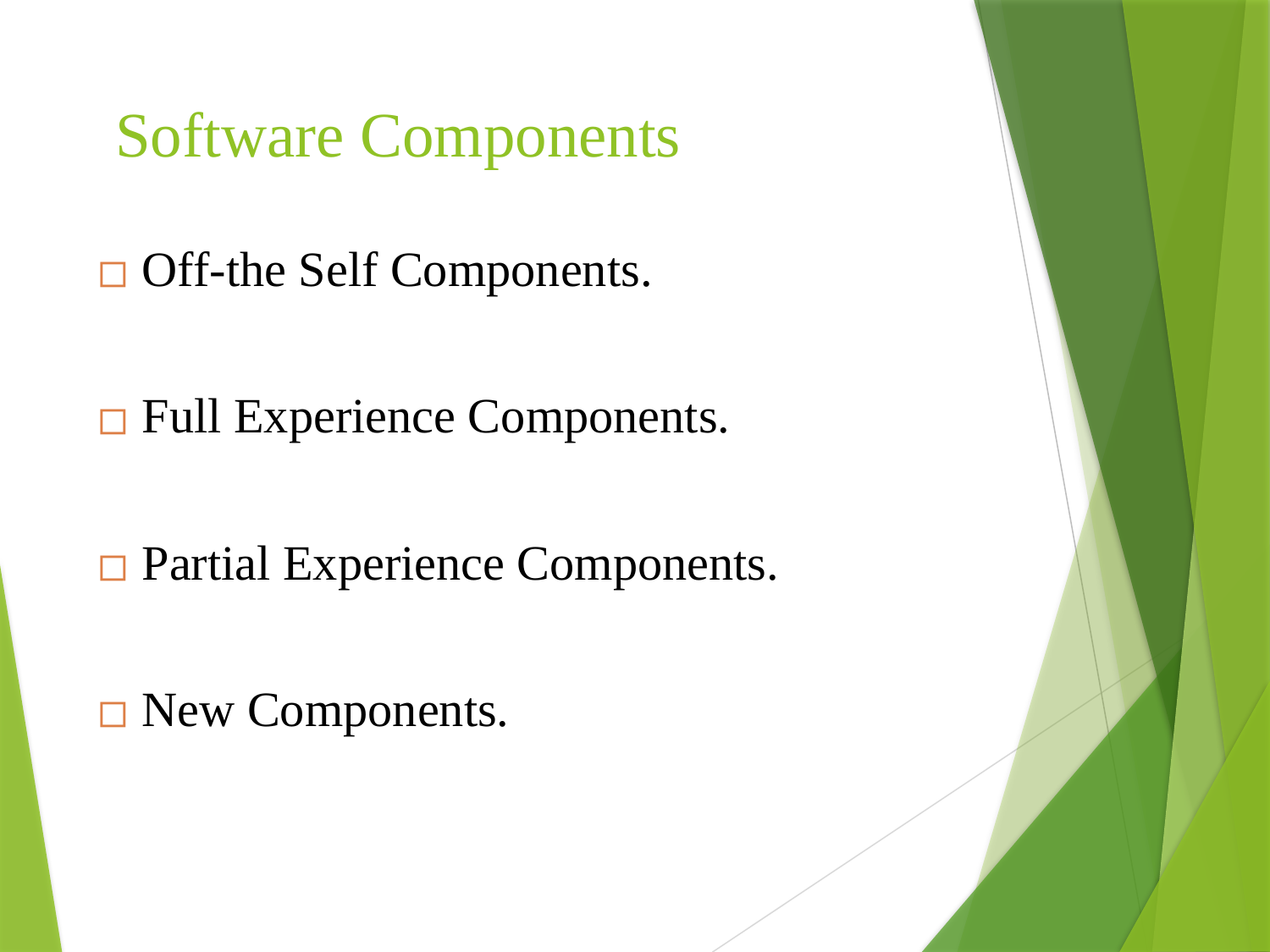

# Software Components
Off-the Self Components.

Full Experience Components.

Partial Experience Components.

New Components.